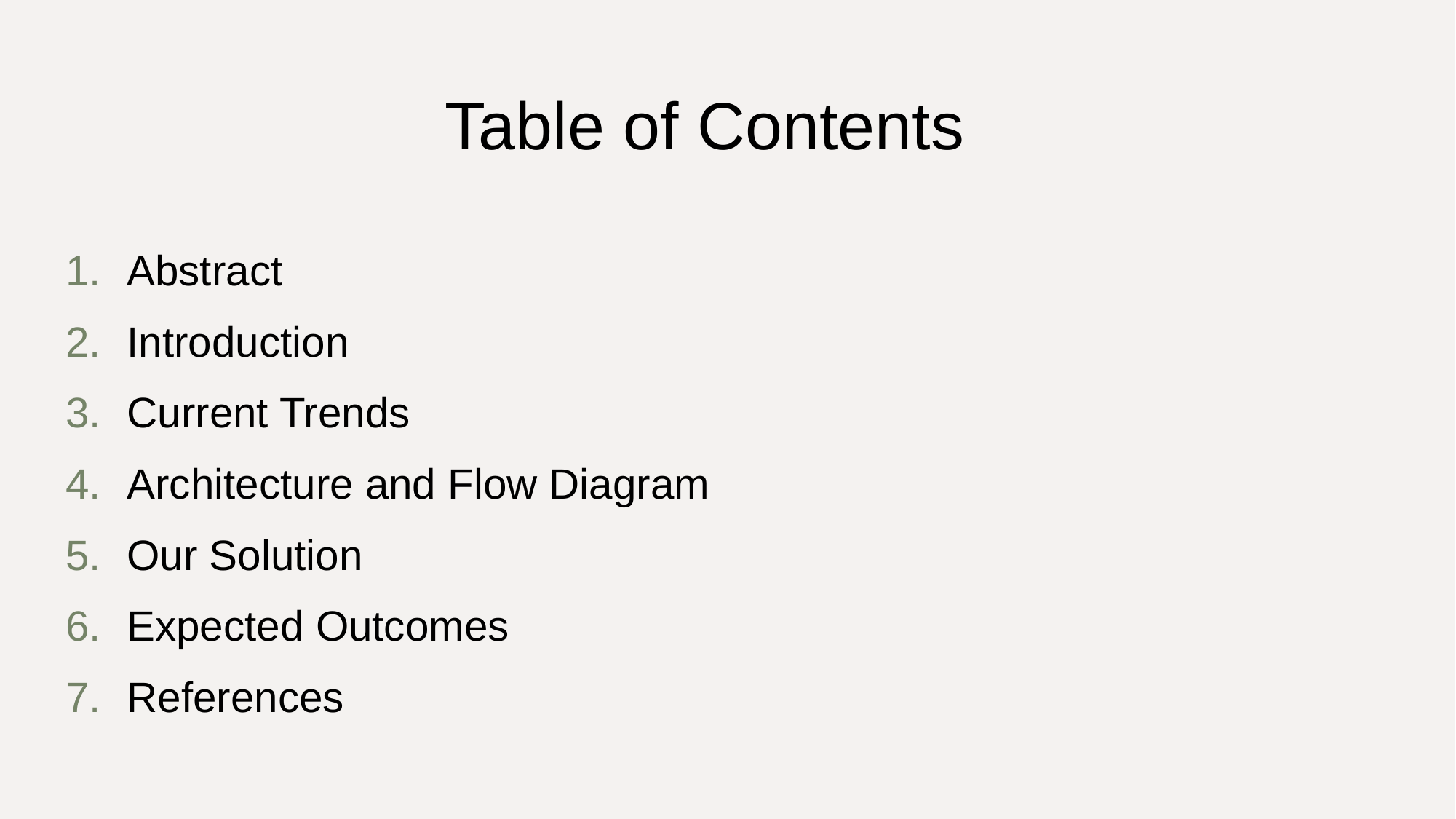

# Table of Contents
Abstract
Introduction
Current Trends
Architecture and Flow Diagram
Our Solution
Expected Outcomes
References